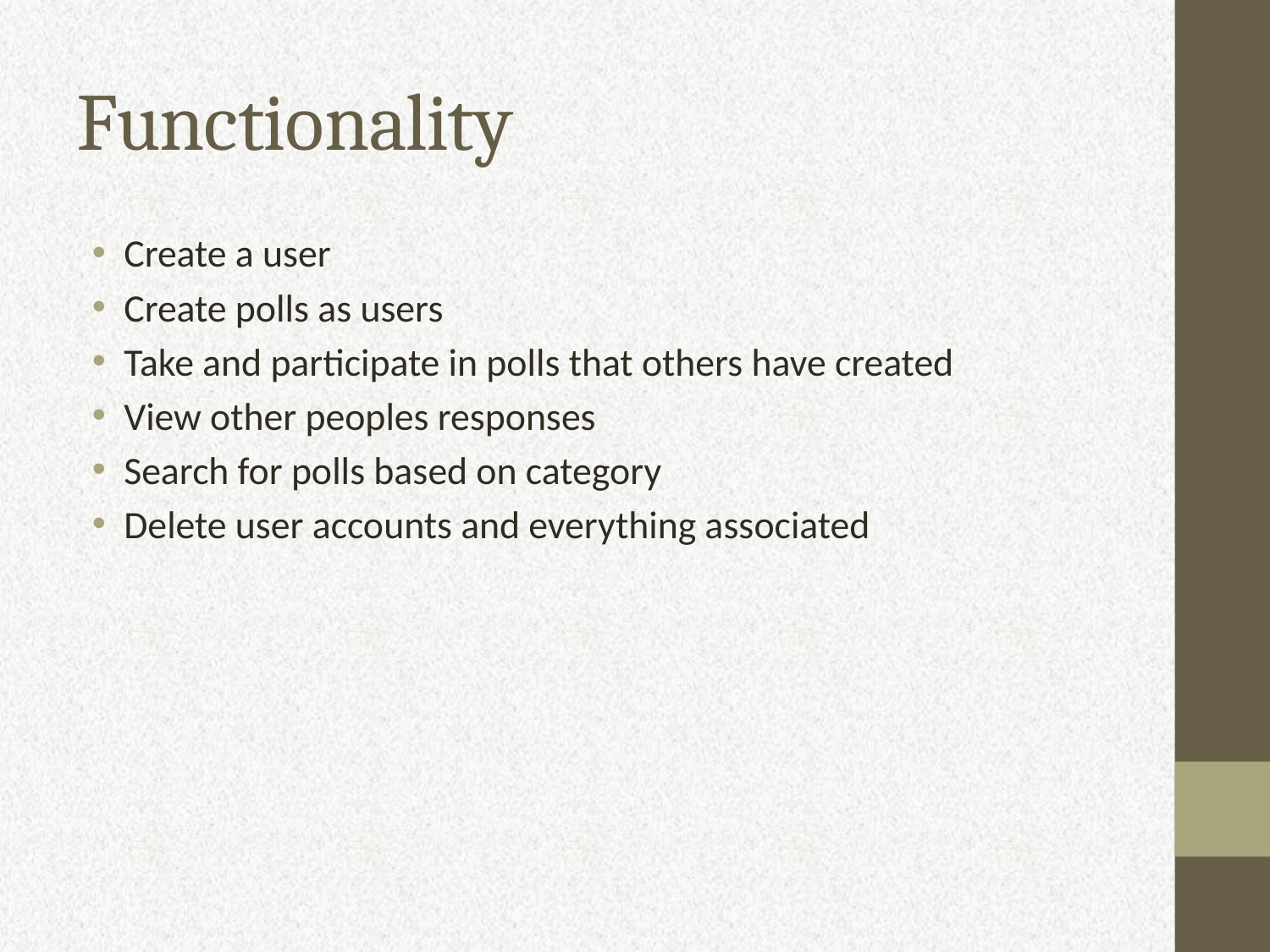

# Functionality
Create a user
Create polls as users
Take and participate in polls that others have created
View other peoples responses
Search for polls based on category
Delete user accounts and everything associated